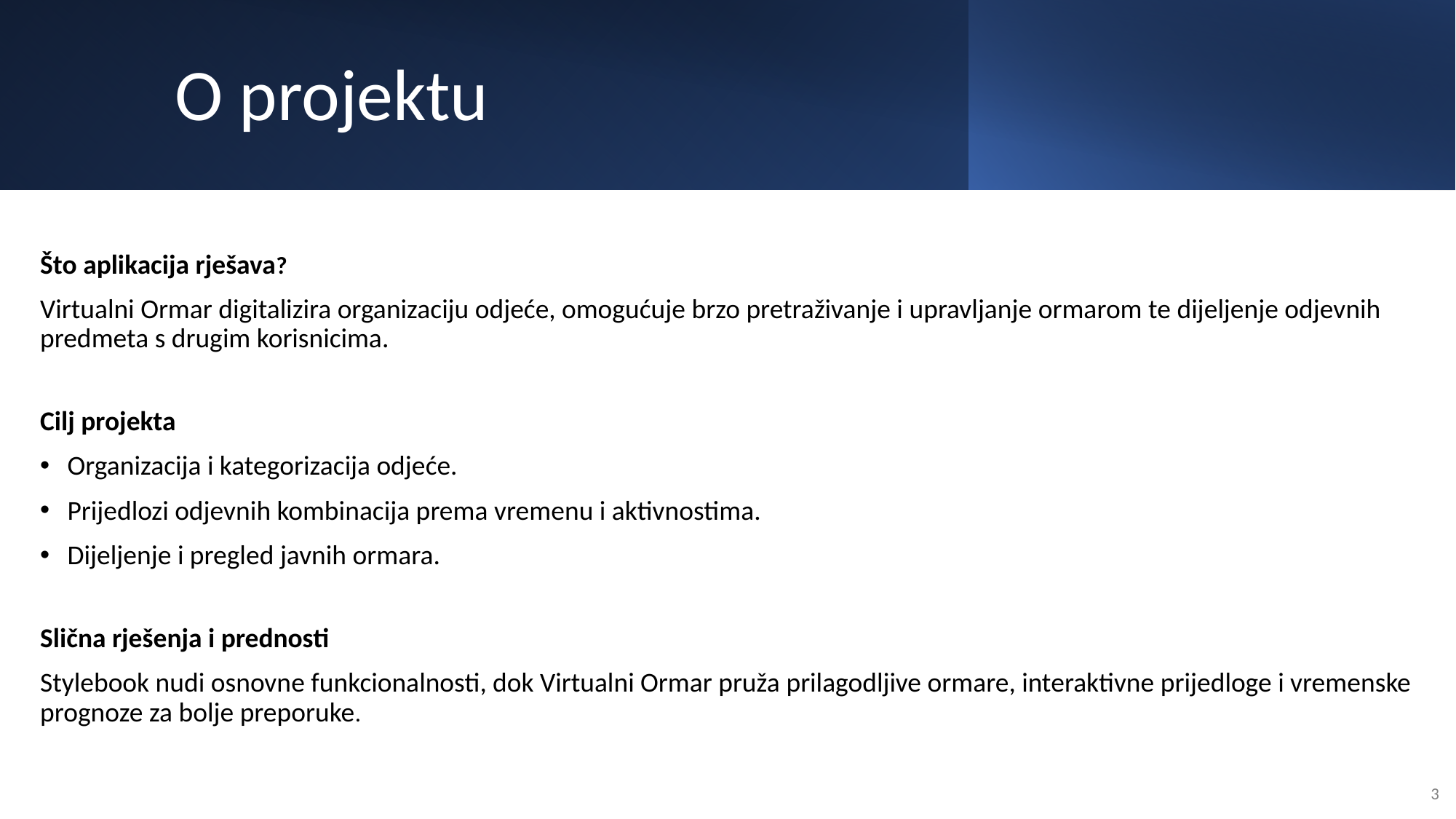

# O projektu
Što aplikacija rješava?
Virtualni Ormar digitalizira organizaciju odjeće, omogućuje brzo pretraživanje i upravljanje ormarom te dijeljenje odjevnih predmeta s drugim korisnicima.

Cilj projekta
Organizacija i kategorizacija odjeće.
Prijedlozi odjevnih kombinacija prema vremenu i aktivnostima.
Dijeljenje i pregled javnih ormara.

Slična rješenja i prednosti
Stylebook nudi osnovne funkcionalnosti, dok Virtualni Ormar pruža prilagodljive ormare, interaktivne prijedloge i vremenske prognoze za bolje preporuke.
3